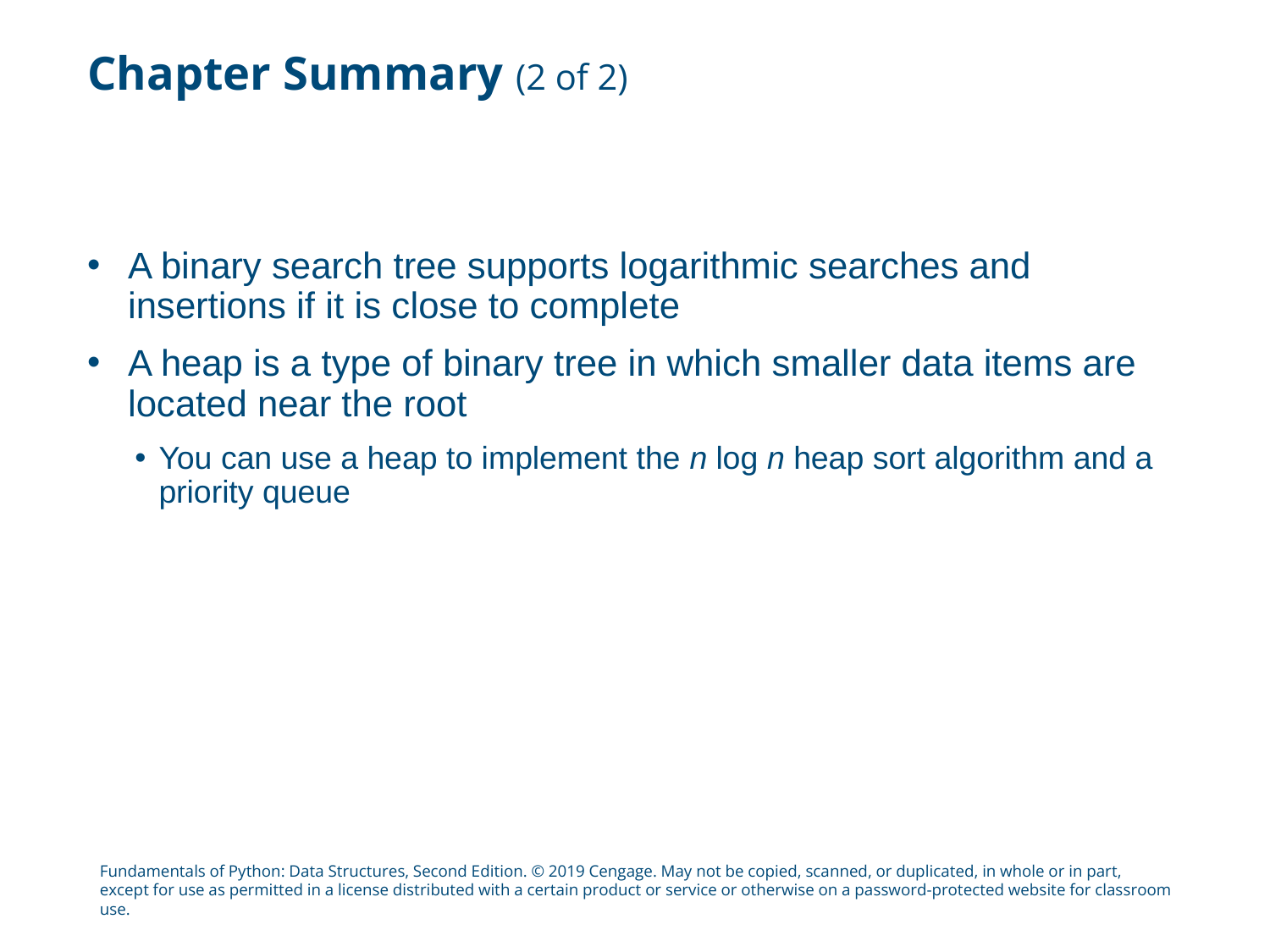

# Chapter Summary (2 of 2)
A binary search tree supports logarithmic searches and insertions if it is close to complete
A heap is a type of binary tree in which smaller data items are located near the root
You can use a heap to implement the n log n heap sort algorithm and a priority queue
Fundamentals of Python: Data Structures, Second Edition. © 2019 Cengage. May not be copied, scanned, or duplicated, in whole or in part, except for use as permitted in a license distributed with a certain product or service or otherwise on a password-protected website for classroom use.